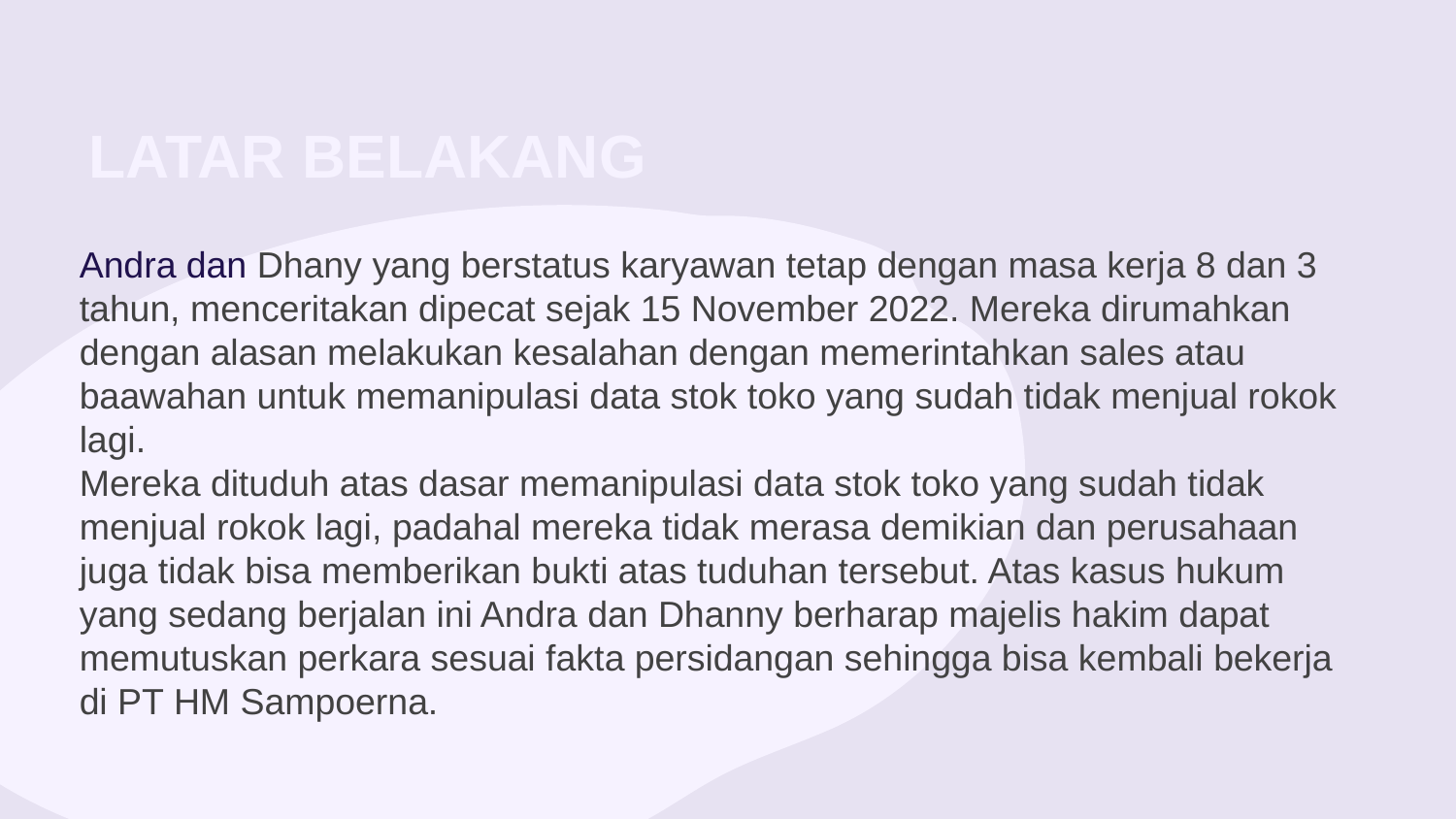

# LATAR BELAKANG
Andra dan Dhany yang berstatus karyawan tetap dengan masa kerja 8 dan 3 tahun, menceritakan dipecat sejak 15 November 2022. Mereka dirumahkan dengan alasan melakukan kesalahan dengan memerintahkan sales atau baawahan untuk memanipulasi data stok toko yang sudah tidak menjual rokok lagi.
Mereka dituduh atas dasar memanipulasi data stok toko yang sudah tidak menjual rokok lagi, padahal mereka tidak merasa demikian dan perusahaan juga tidak bisa memberikan bukti atas tuduhan tersebut. Atas kasus hukum yang sedang berjalan ini Andra dan Dhanny berharap majelis hakim dapat memutuskan perkara sesuai fakta persidangan sehingga bisa kembali bekerja di PT HM Sampoerna.